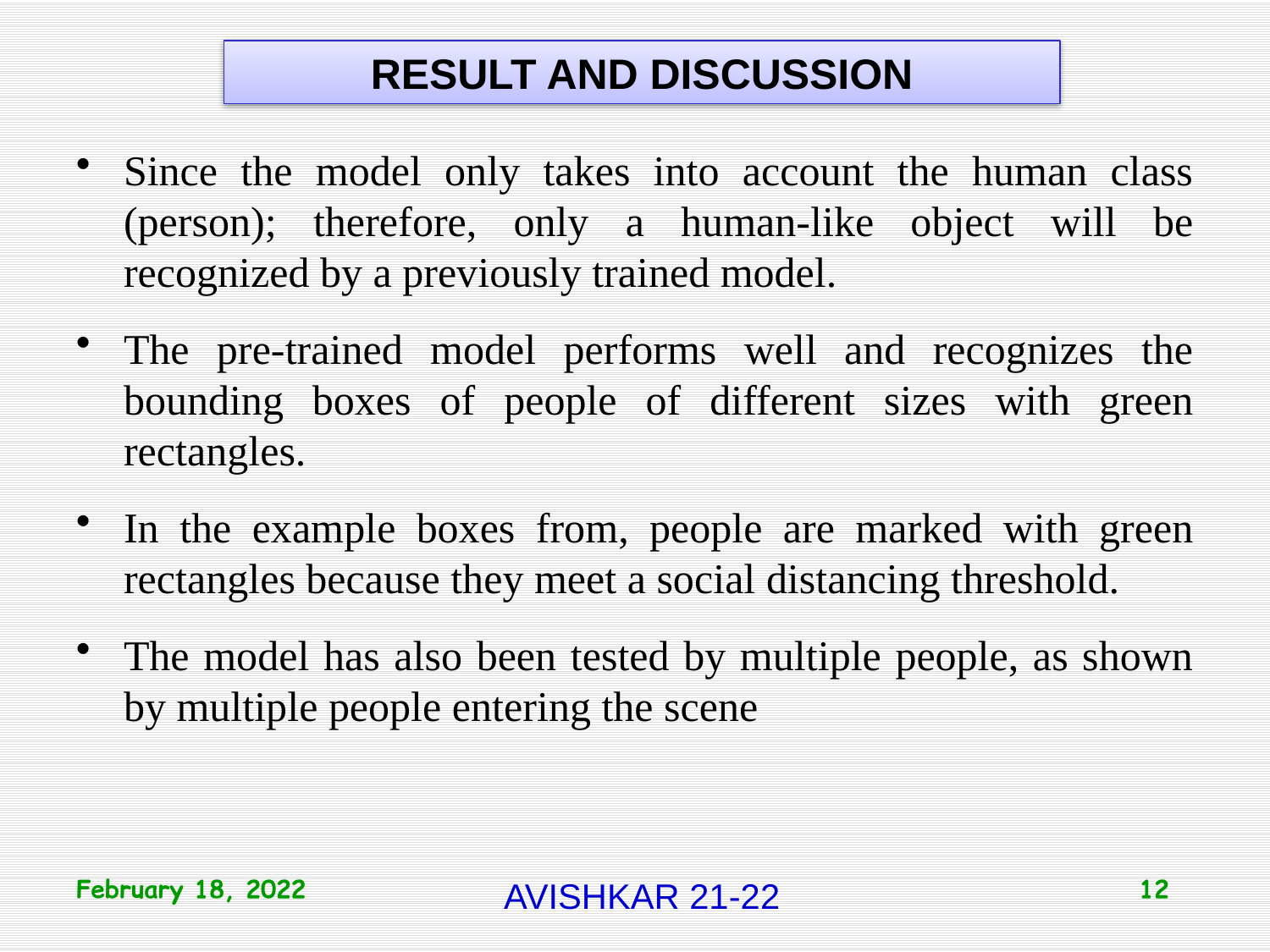

RESULT AND DISCUSSION

Since the model only takes into account the human class (person); therefore, only a human-like object will be recognized by a previously trained model.
The pre-trained model performs well and recognizes the bounding boxes of people of different sizes with green rectangles.
In the example boxes from, people are marked with green rectangles because they meet a social distancing threshold.
The model has also been tested by multiple people, as shown by multiple people entering the scene

February 18, 2022
AVISHKAR 21-22
12